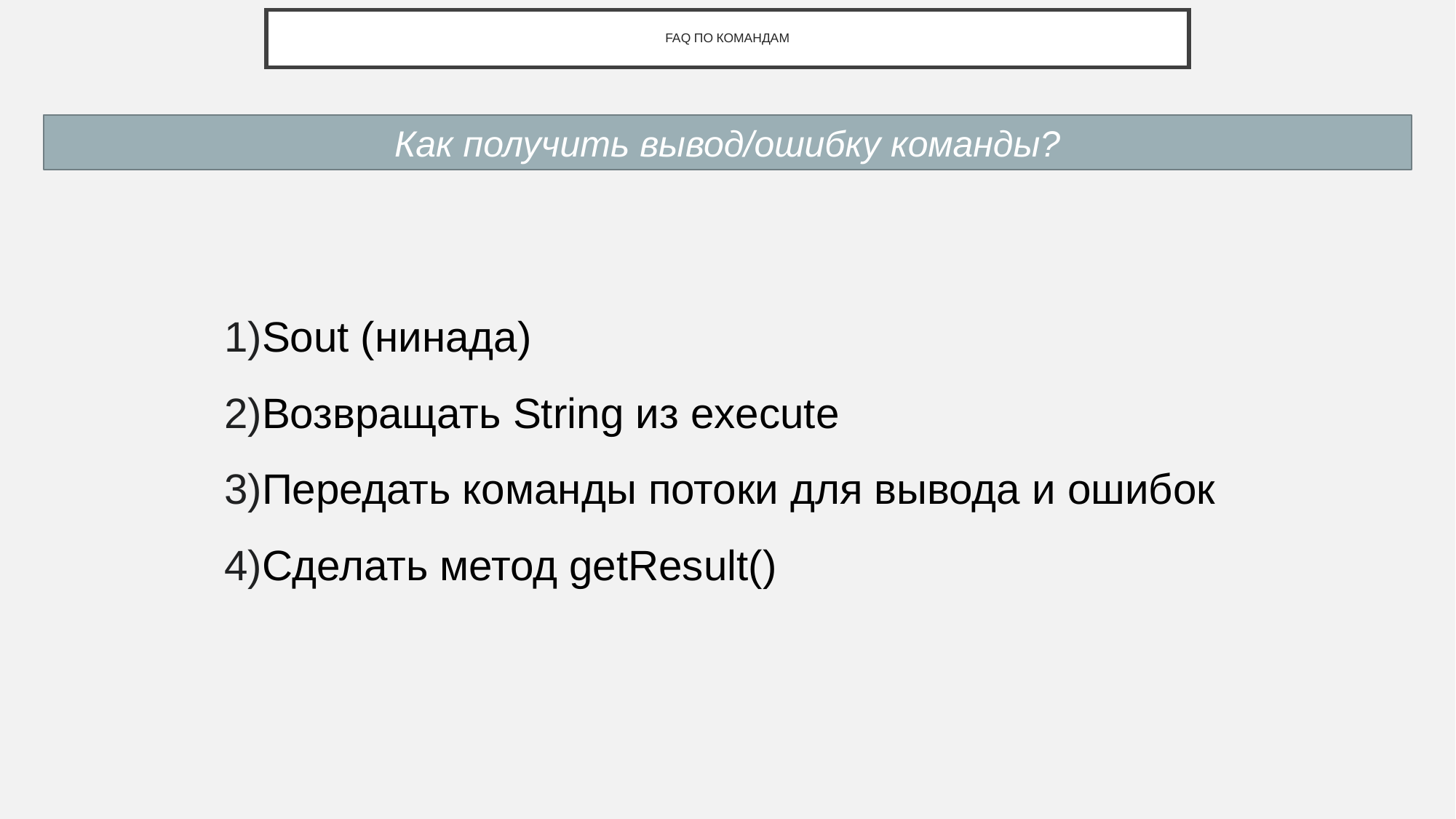

# FAQ ПО КОМАНДАМ
Как получить вывод/ошибку команды?
Sout (нинада)
Возвращать String из execute
Передать команды потоки для вывода и ошибок
Сделать метод getResult()